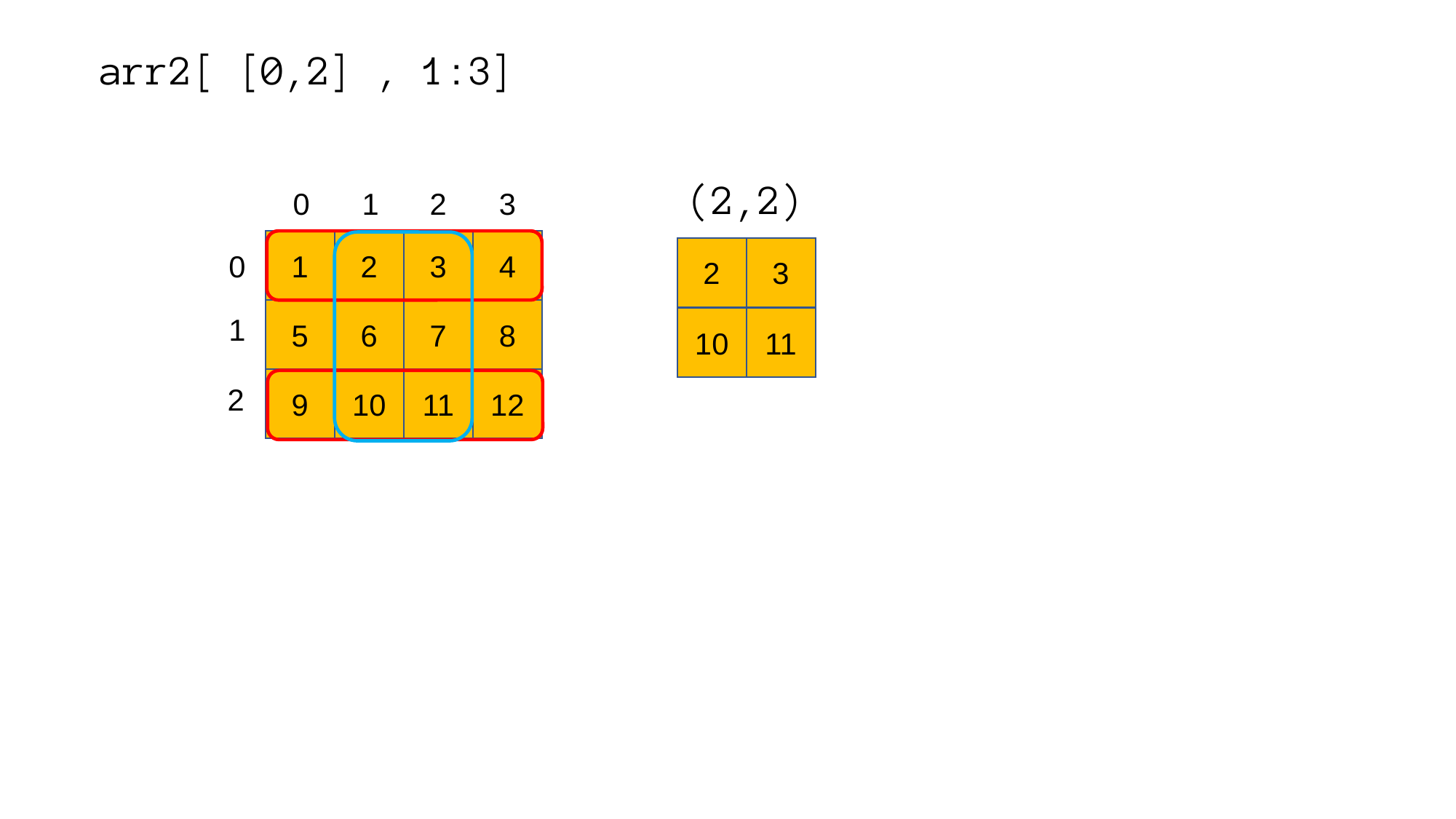

arr2[ [0,2] , 1:3]
(2,2)
0
1
2
3
0
1

2
3
4

2
3
1
5
6
7
8
10
11
2
9
10
11
12